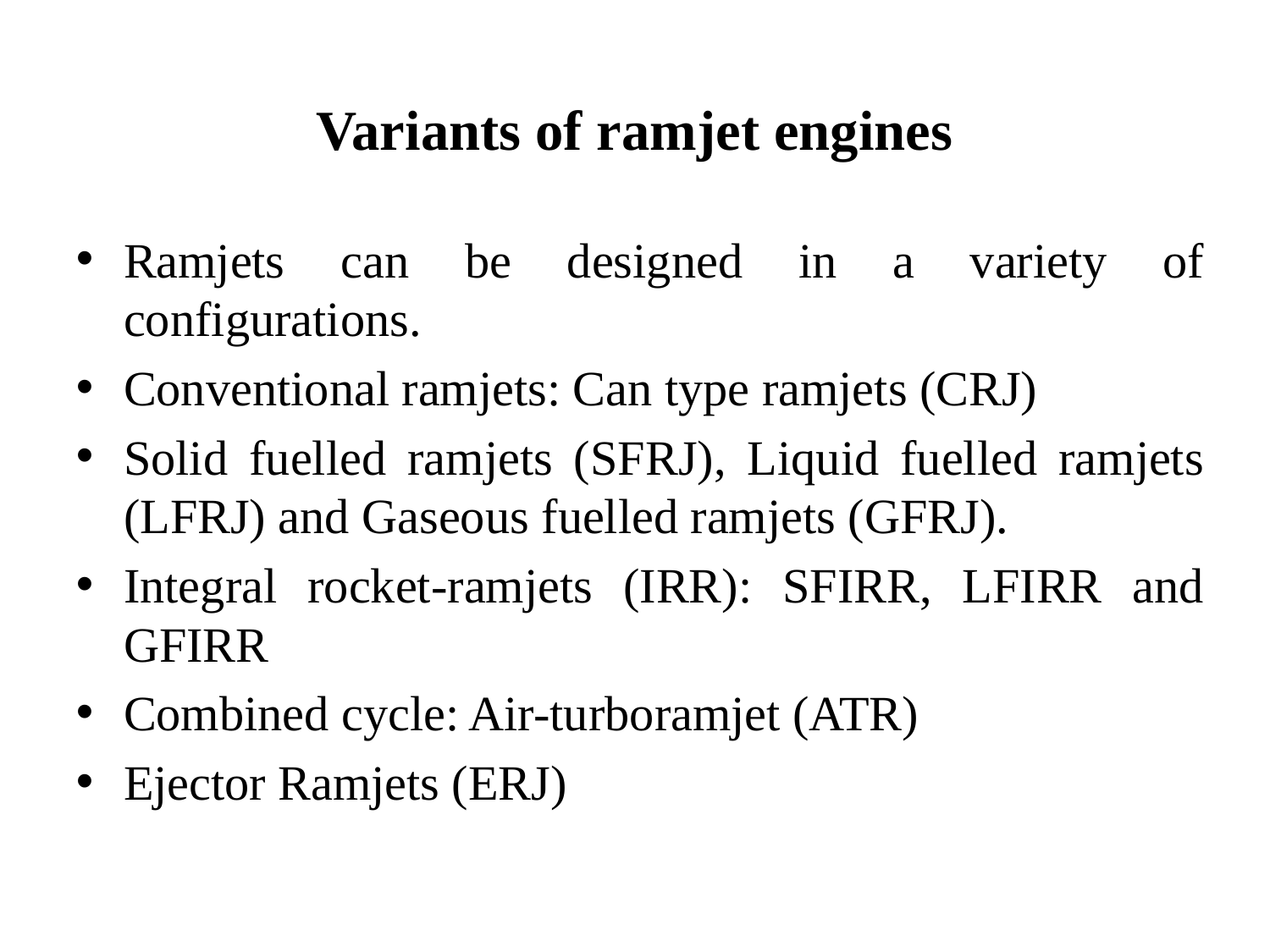

Variants of ramjet engines
Ramjets can be designed in a variety of configurations.
Conventional ramjets: Can type ramjets (CRJ)
Solid fuelled ramjets (SFRJ), Liquid fuelled ramjets (LFRJ) and Gaseous fuelled ramjets (GFRJ).
Integral rocket-ramjets (IRR): SFIRR, LFIRR and GFIRR
Combined cycle: Air-turboramjet (ATR)
Ejector Ramjets (ERJ)